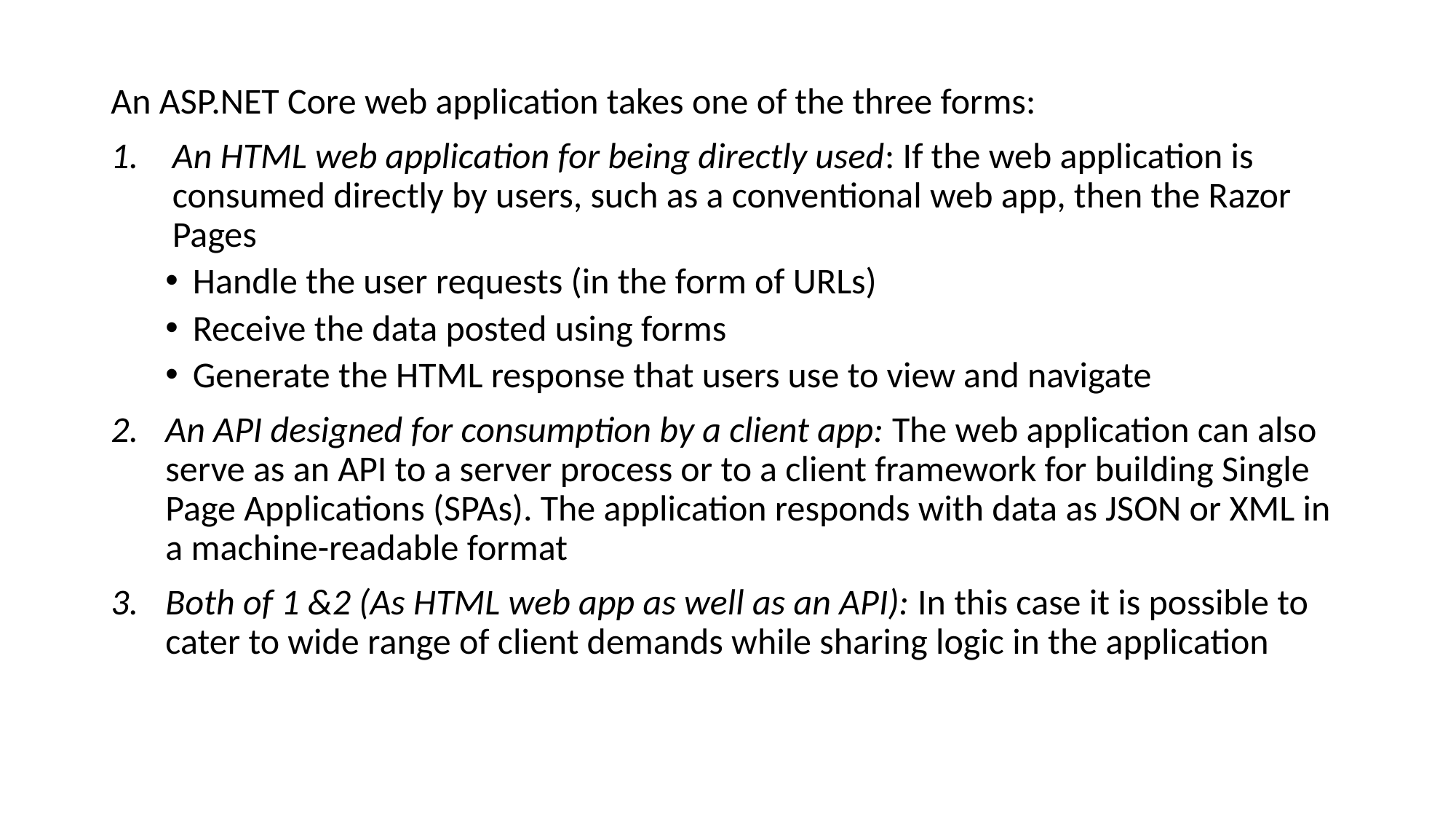

An ASP.NET Core web application takes one of the three forms:
An HTML web application for being directly used: If the web application is consumed directly by users, such as a conventional web app, then the Razor Pages
Handle the user requests (in the form of URLs)
Receive the data posted using forms
Generate the HTML response that users use to view and navigate
An API designed for consumption by a client app: The web application can also serve as an API to a server process or to a client framework for building Single Page Applications (SPAs). The application responds with data as JSON or XML in a machine-readable format
Both of 1 &2 (As HTML web app as well as an API): In this case it is possible to cater to wide range of client demands while sharing logic in the application